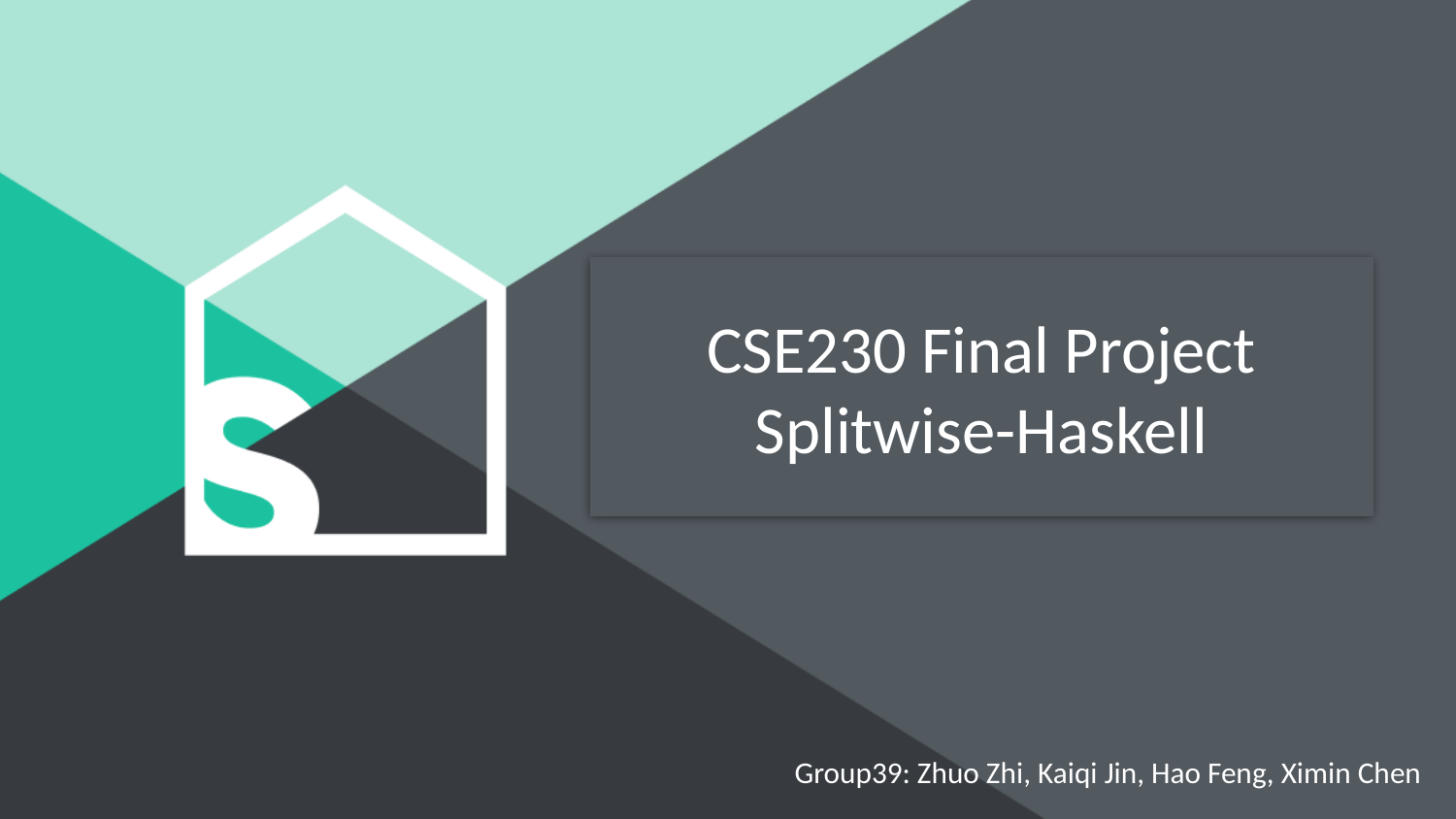

CSE230 Final Project
Splitwise-Haskell

Group39: Zhuo Zhi, Kaiqi Jin, Hao Feng, Ximin Chen